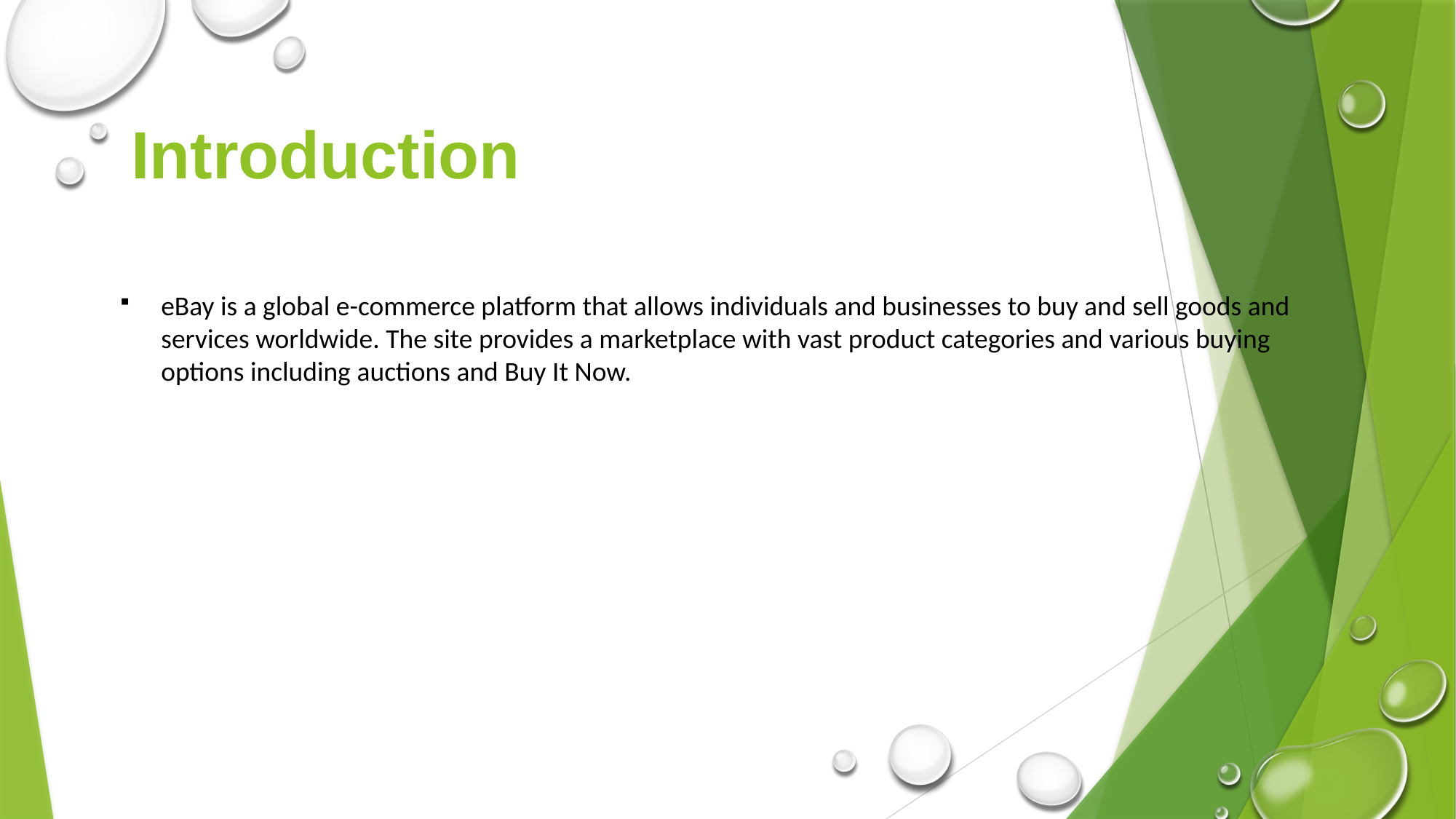

# Introduction :
eBay is a global e-commerce platform that allows individuals and businesses to buy and sell goods and services worldwide. The site provides a marketplace with vast product categories and various buying options including auctions and Buy It Now.